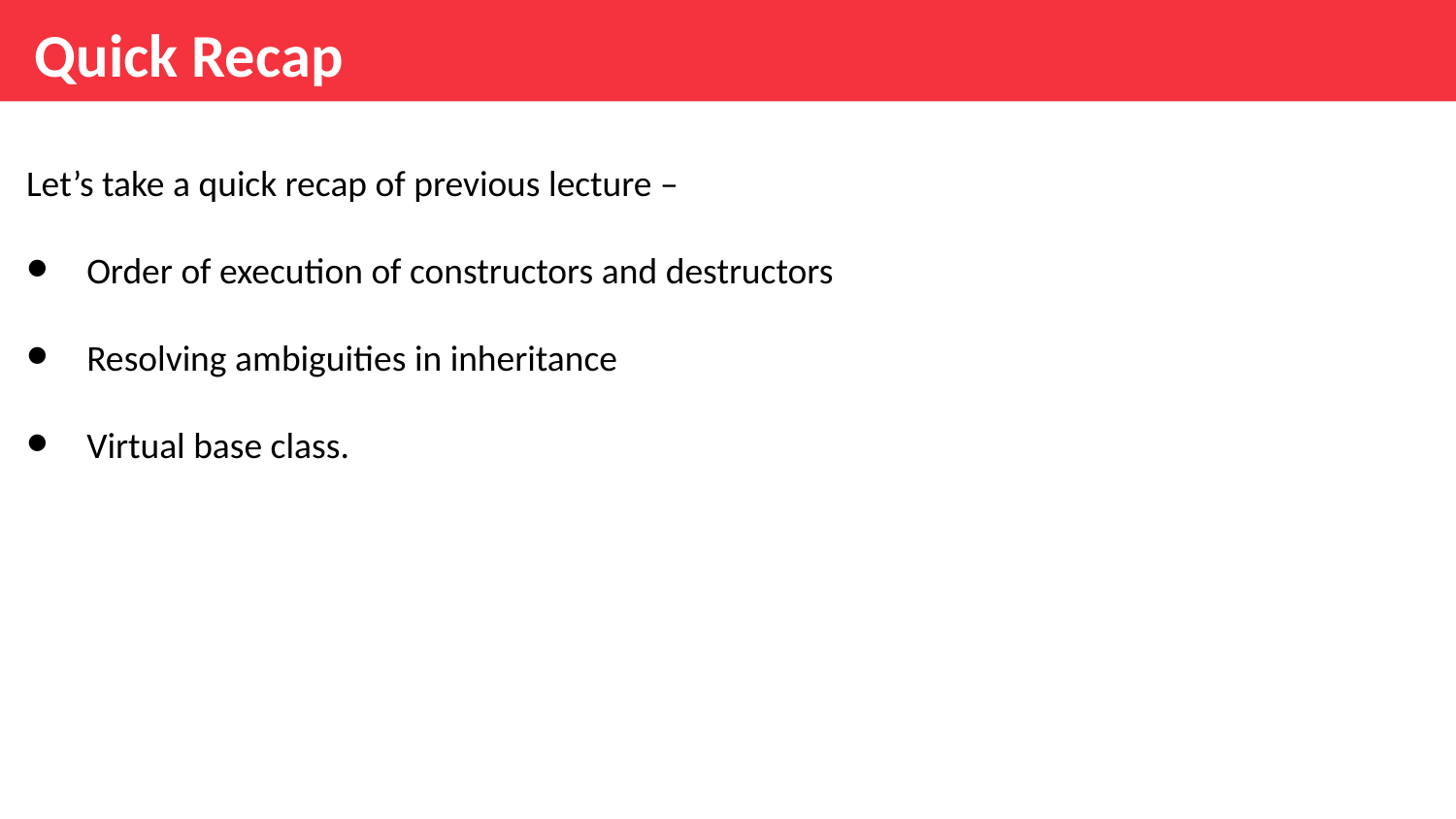

Quick Recap

Let’s take a quick recap of previous lecture –
Order of execution of constructors and destructors
Resolving ambiguities in inheritance
Virtual base class.